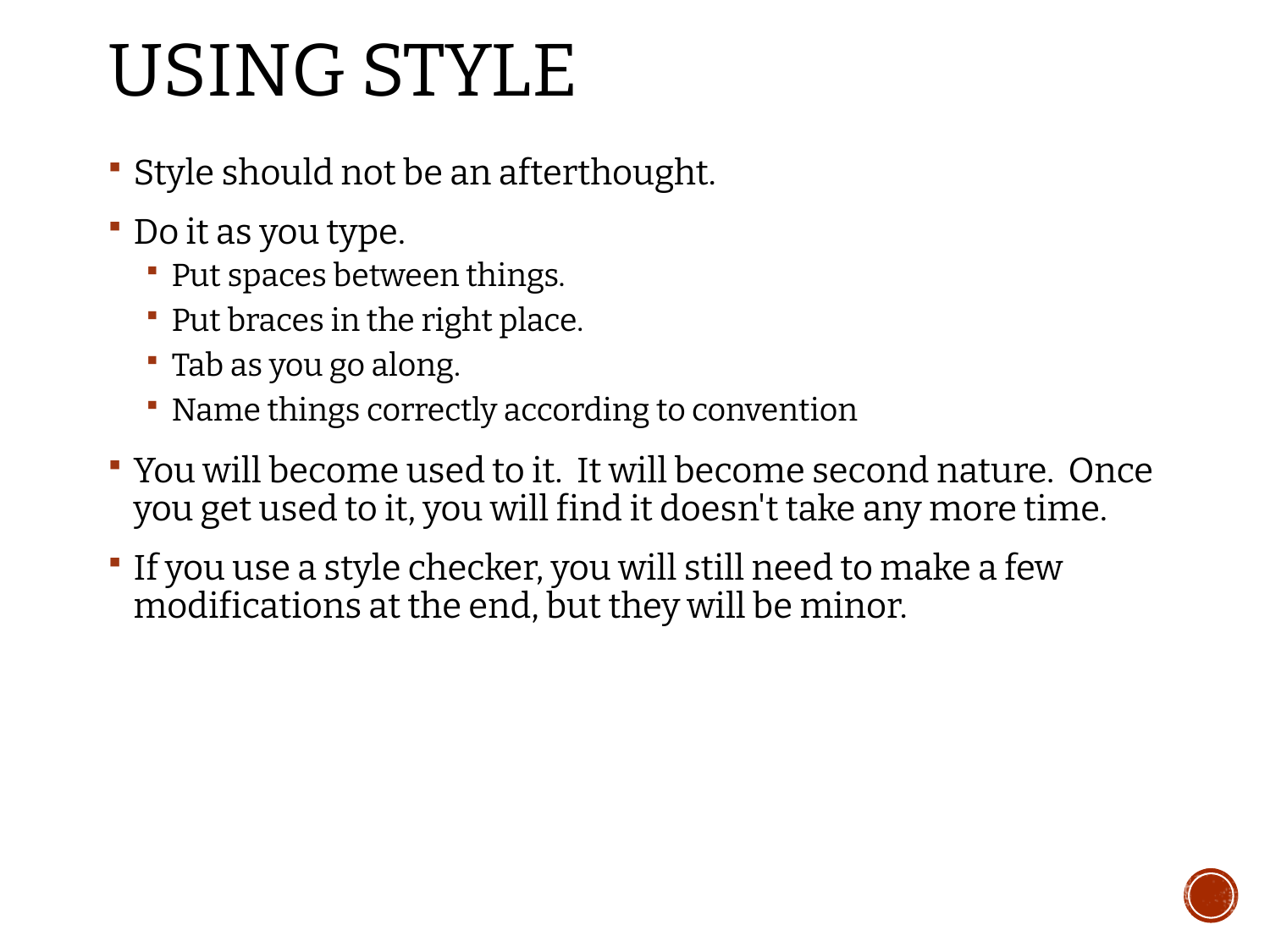

# Using style
Style should not be an afterthought.
Do it as you type.
Put spaces between things.
Put braces in the right place.
Tab as you go along.
Name things correctly according to convention
You will become used to it.  It will become second nature.  Once you get used to it, you will find it doesn't take any more time.
If you use a style checker, you will still need to make a few modifications at the end, but they will be minor.